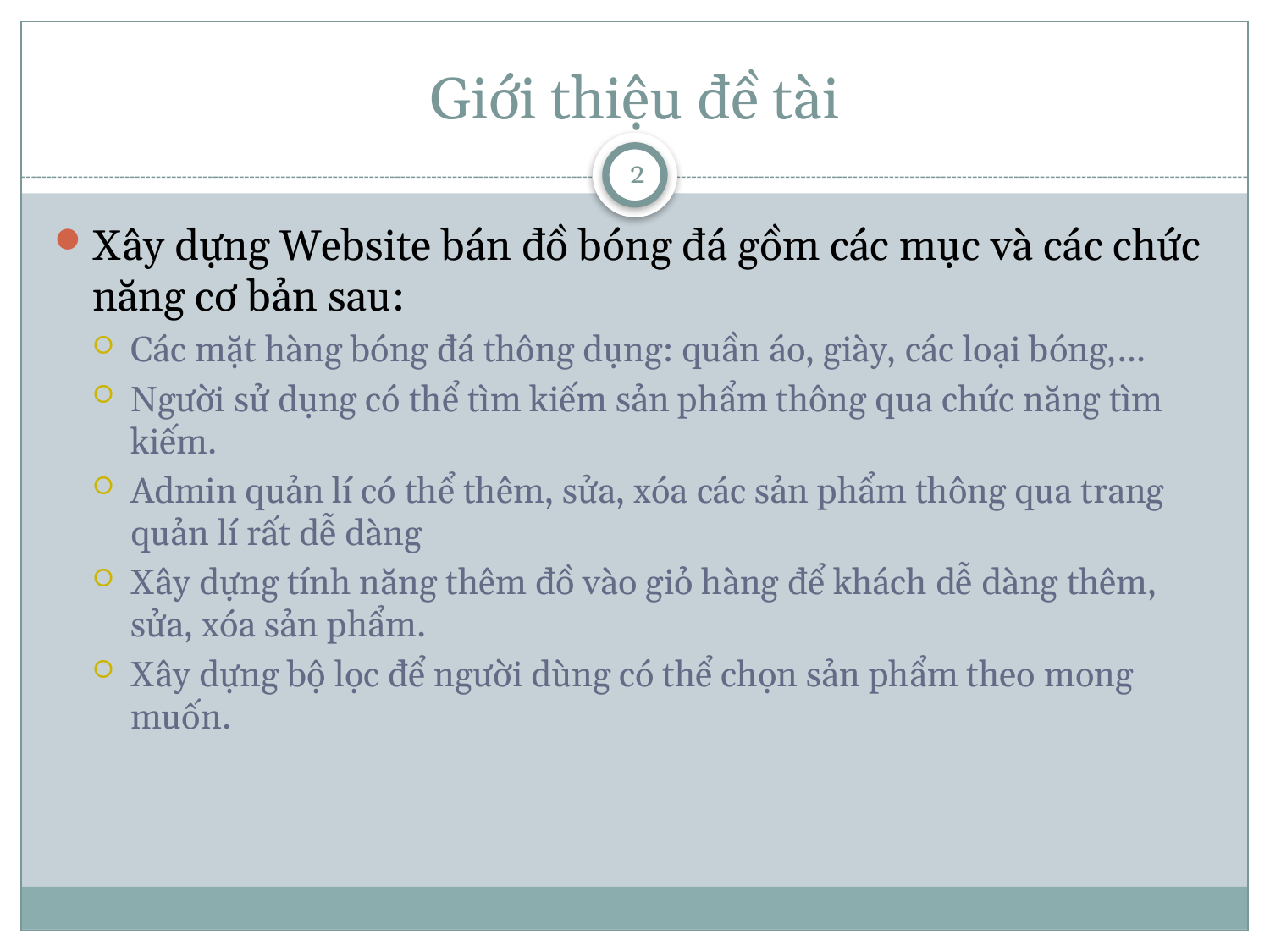

# Giới thiệu đề tài
2
Xây dựng Website bán đồ bóng đá gồm các mục và các chức năng cơ bản sau:
Các mặt hàng bóng đá thông dụng: quần áo, giày, các loại bóng,…
Người sử dụng có thể tìm kiếm sản phẩm thông qua chức năng tìm kiếm.
Admin quản lí có thể thêm, sửa, xóa các sản phẩm thông qua trang quản lí rất dễ dàng
Xây dựng tính năng thêm đồ vào giỏ hàng để khách dễ dàng thêm, sửa, xóa sản phẩm.
Xây dựng bộ lọc để người dùng có thể chọn sản phẩm theo mong muốn.